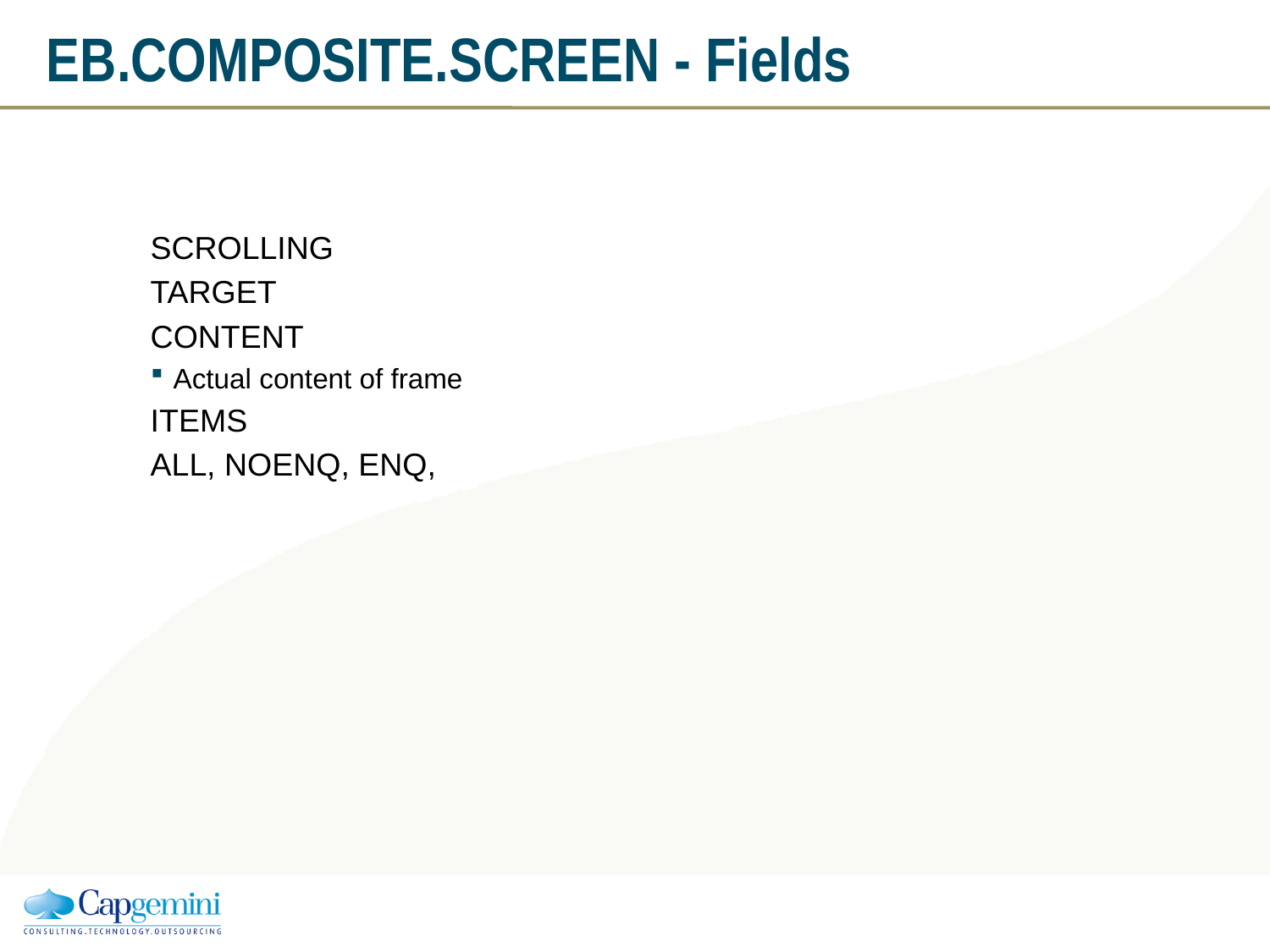

# EB.COMPOSITE.SCREEN - Fields
SCROLLING
TARGET
CONTENT
Actual content of frame
ITEMS
ALL, NOENQ, ENQ,